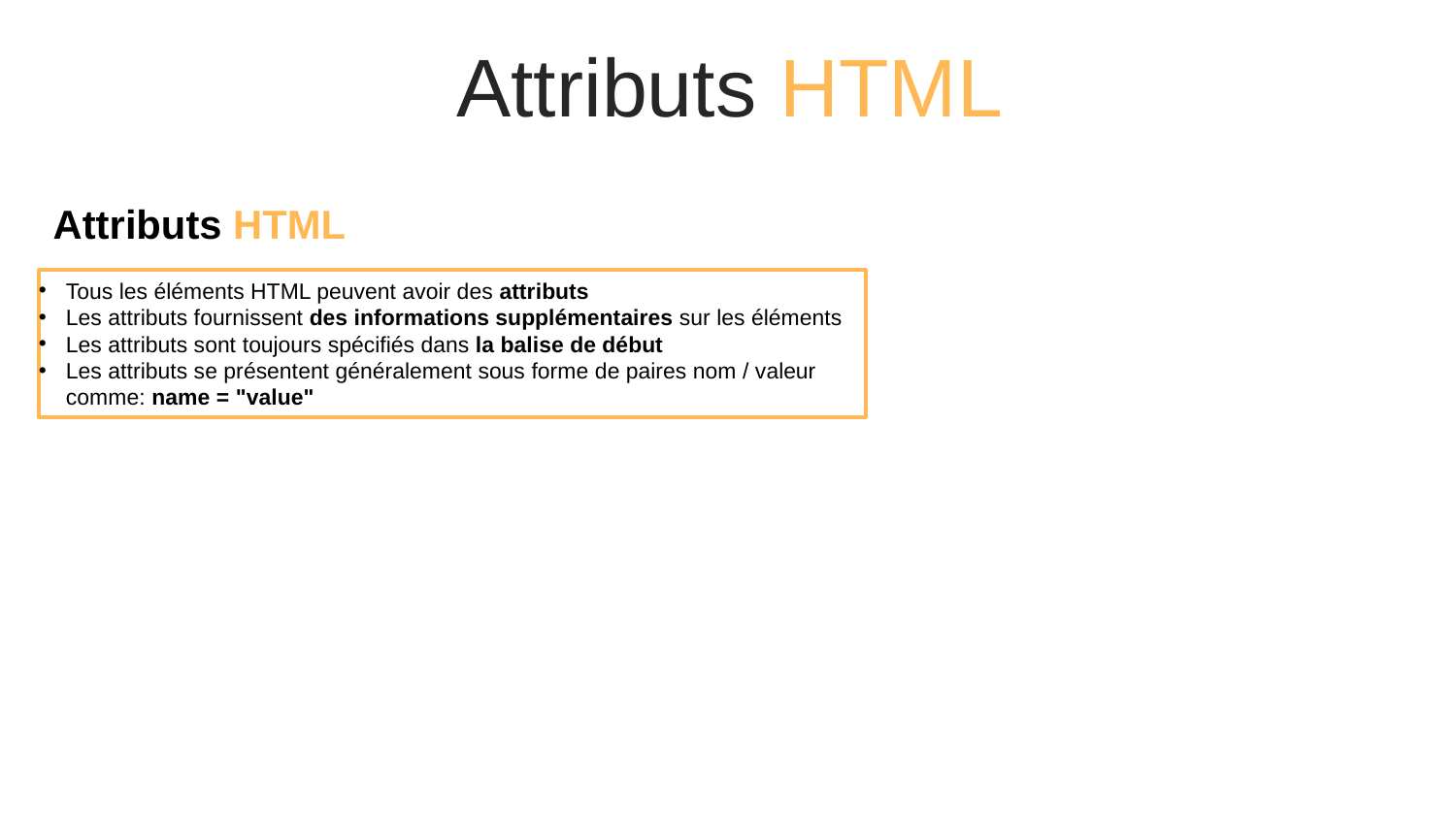

Attributs HTML
Attributs HTML
Tous les éléments HTML peuvent avoir des attributs
Les attributs fournissent des informations supplémentaires sur les éléments
Les attributs sont toujours spécifiés dans la balise de début
Les attributs se présentent généralement sous forme de paires nom / valeur     comme: name = "value"